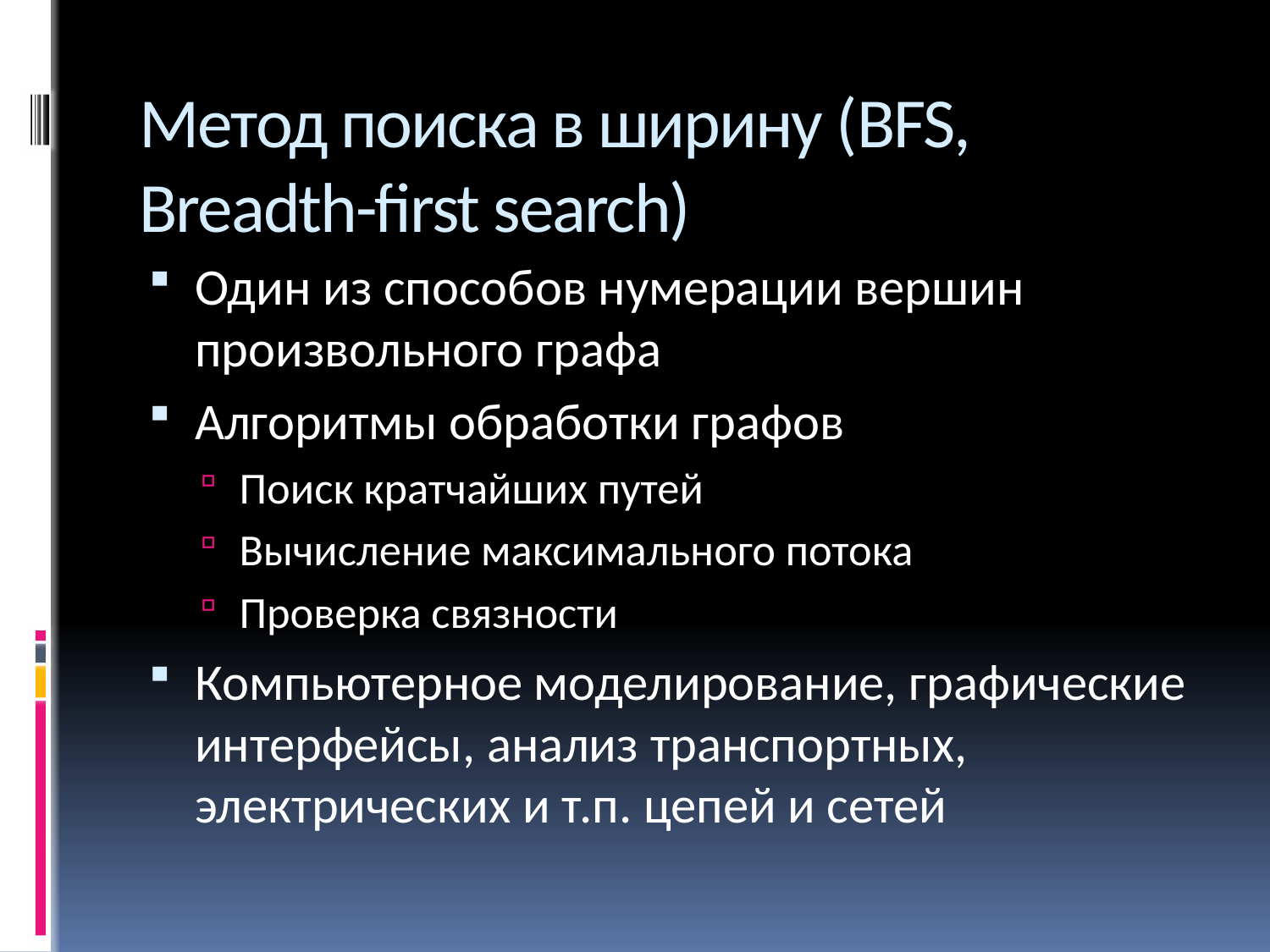

# Метод поиска в ширину (BFS, Breadth-first search)
Один из способов нумерации вершин произвольного графа
Алгоритмы обработки графов
Поиск кратчайших путей
Вычисление максимального потока
Проверка связности
Компьютерное моделирование, графические интерфейсы, анализ транспортных, электрических и т.п. цепей и сетей